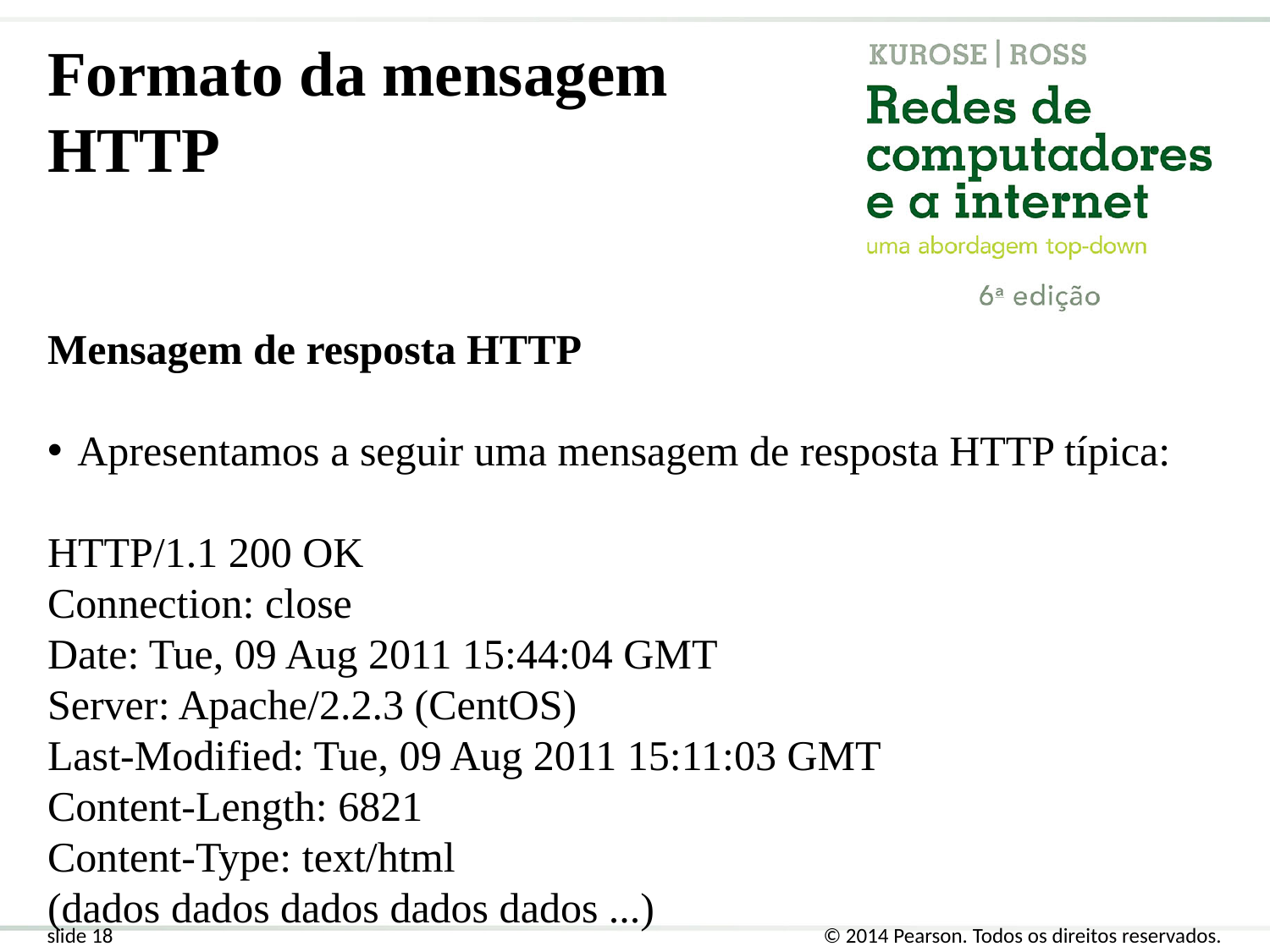

Formato da mensagem HTTP
Mensagem de resposta HTTP

Apresentamos a seguir uma mensagem de resposta HTTP típica:

HTTP/1.1 200 OK
Connection: close
Date: Tue, 09 Aug 2011 15:44:04 GMT
Server: Apache/2.2.3 (CentOS)
Last-Modified: Tue, 09 Aug 2011 15:11:03 GMT
Content-Length: 6821
Content-Type: text/html
(dados dados dados dados dados ...)